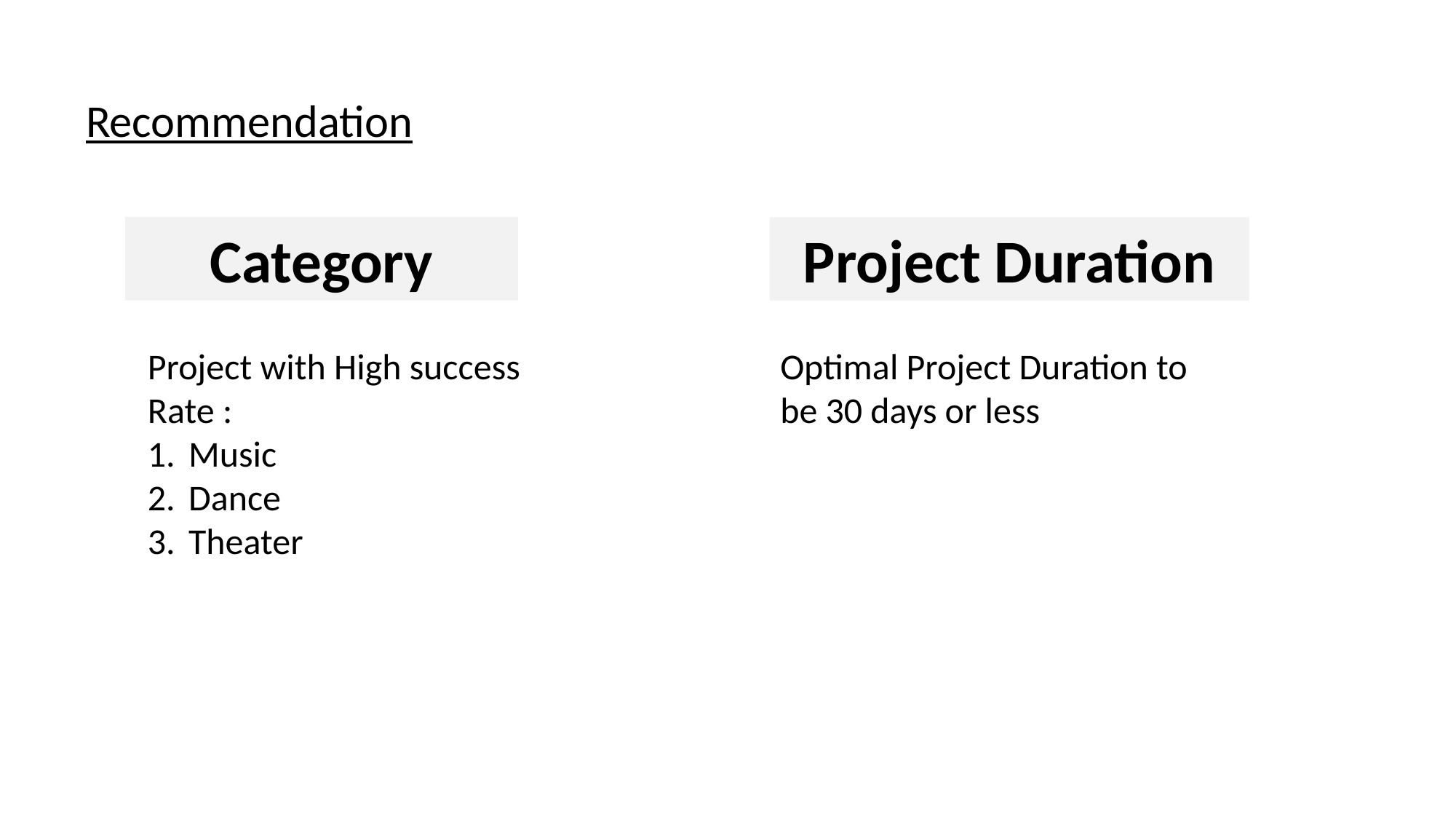

# Recommendation
Category
Project Duration
Project with High success Rate :
Music
Dance
Theater
Optimal Project Duration to be 30 days or less